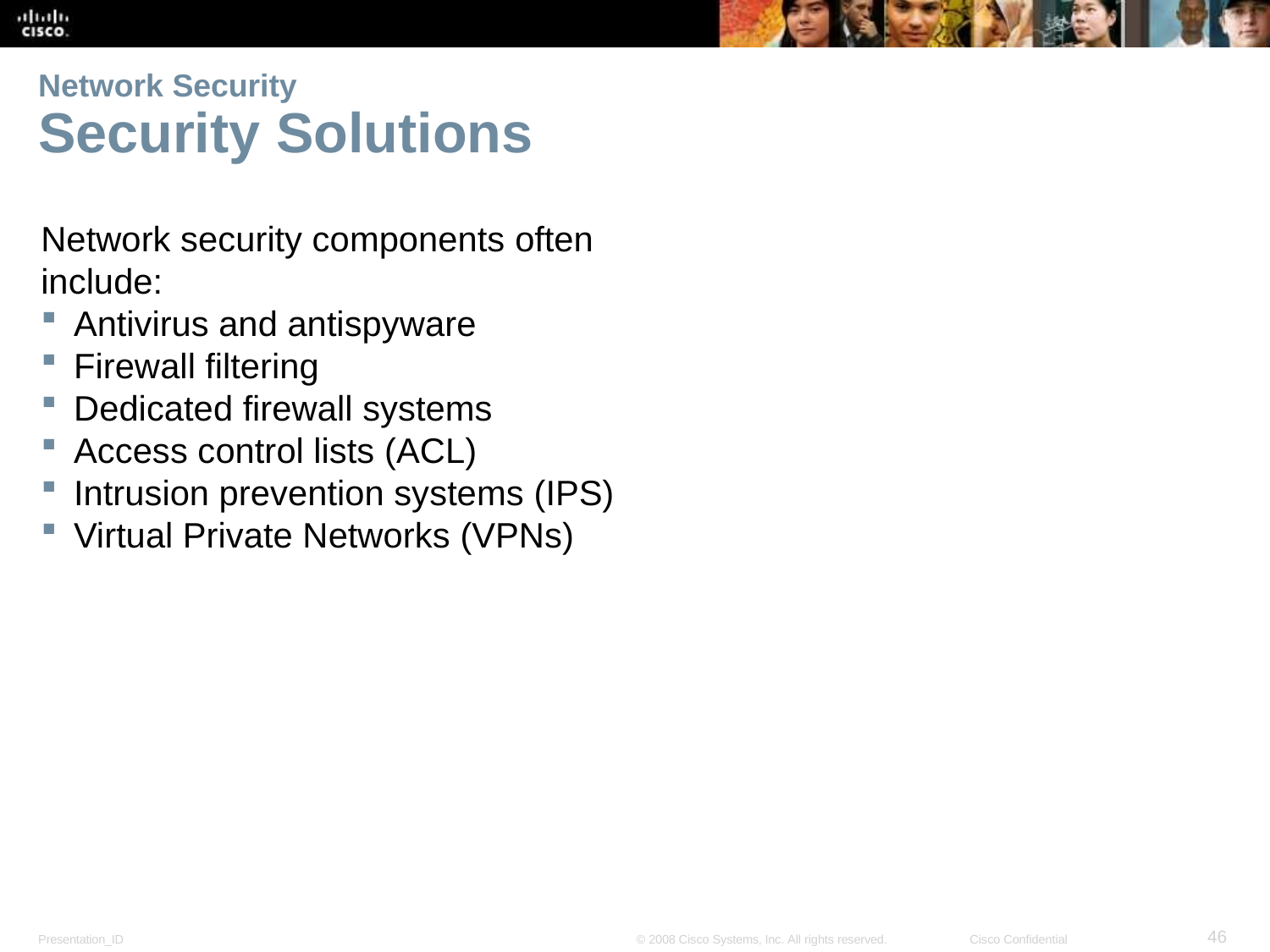

Network Security
Security Solutions
Network security components often include:
Antivirus and antispyware
Firewall filtering
Dedicated firewall systems
Access control lists (ACL)
Intrusion prevention systems (IPS)
Virtual Private Networks (VPNs)
46
Presentation_ID
© 2008 Cisco Systems, Inc. All rights reserved.
Cisco Confidential